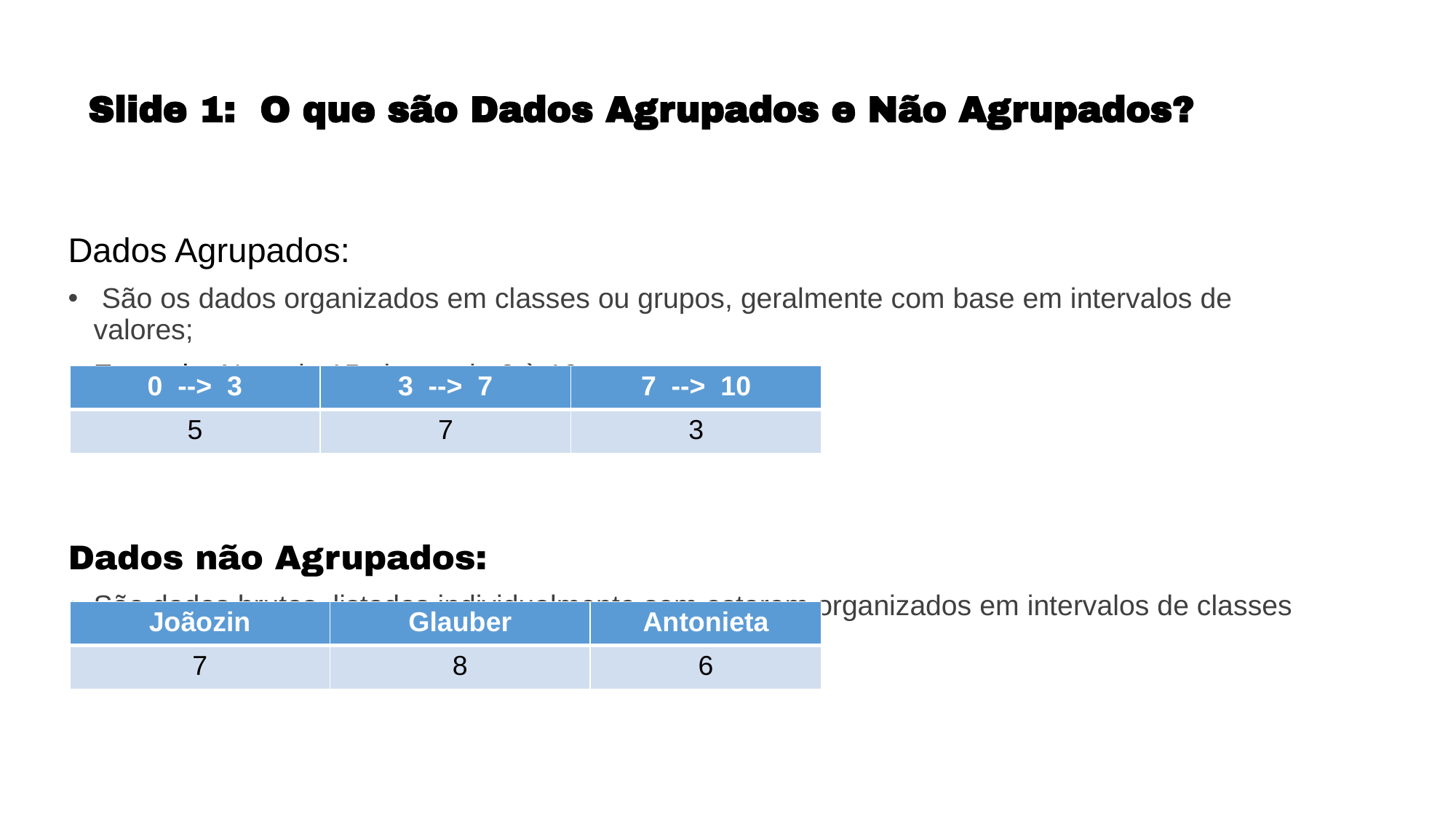

# Slide 1:  O que são Dados Agrupados e Não Agrupados?

Dados Agrupados:
 São os dados organizados em classes ou grupos, geralmente com base em intervalos de valores;
Exemplo: Nota de 15 alunos de 0 à 10 em uma prova;

Dados não Agrupados:
São dados brutos, listados individualmente sem estarem organizados em intervalos de classes
Exemplo: Notas de 3 alunos: 7, 8, 6, ;

| 0 --> 3 | 3 --> 7 | 7 --> 10 |
| --- | --- | --- |
| 5 | 7 | 3 |
| Joãozin | Glauber | Antonieta |
| --- | --- | --- |
| 7 | 8 | 6 |